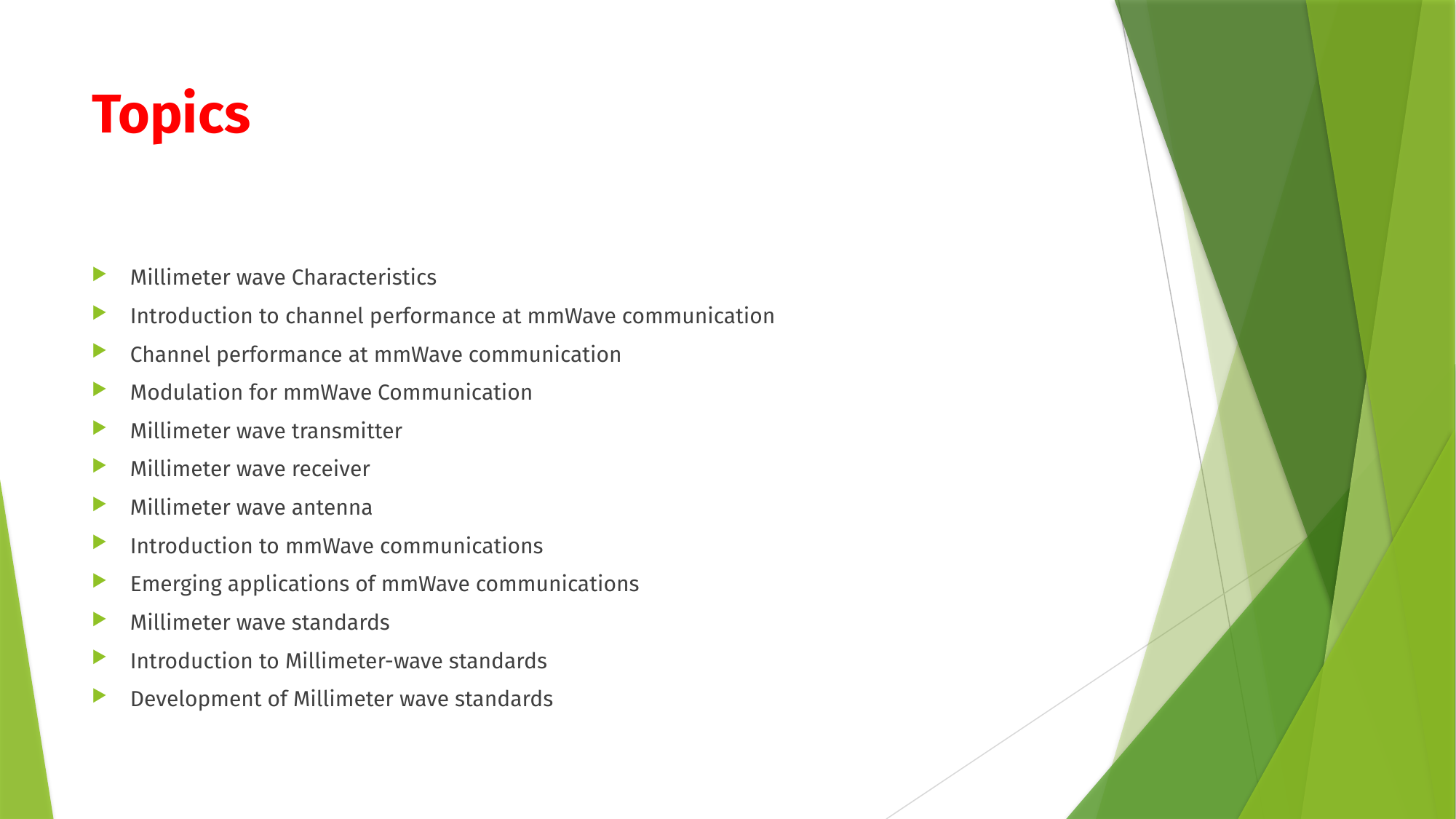

# Topics
Millimeter wave Characteristics
Introduction to channel performance at mmWave communication
Channel performance at mmWave communication
Modulation for mmWave Communication
Millimeter wave transmitter
Millimeter wave receiver
Millimeter wave antenna
Introduction to mmWave communications
Emerging applications of mmWave communications
Millimeter wave standards
Introduction to Millimeter-wave standards
Development of Millimeter wave standards